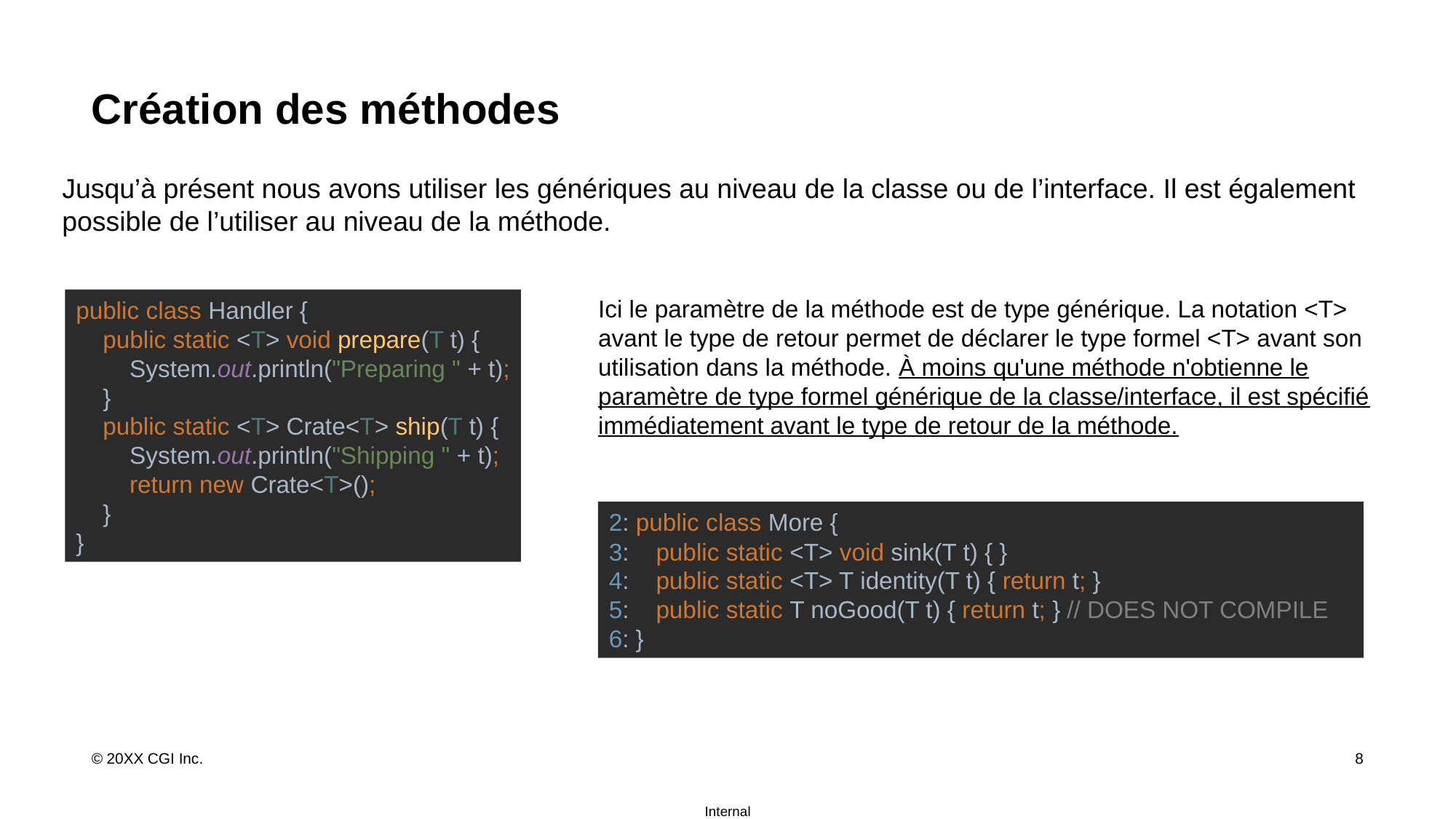

# Création des méthodes
Jusqu’à présent nous avons utiliser les génériques au niveau de la classe ou de l’interface. Il est également possible de l’utiliser au niveau de la méthode.

public class Handler {
    public static <T> void prepare(T t) {
        System.out.println("Preparing " + t);
    }
    public static <T> Crate<T> ship(T t) {
        System.out.println("Shipping " + t);
        return new Crate<T>();
    }
}
Ici le paramètre de la méthode est de type générique. La notation <T> avant le type de retour permet de déclarer le type formel <T> avant son utilisation dans la méthode. À moins qu'une méthode n'obtienne le paramètre de type formel générique de la classe/interface, il est spécifié immédiatement avant le type de retour de la méthode.

2: public class More {
3:    public static <T> void sink(T t) { }
4:    public static <T> T identity(T t) { return t; }
5:    public static T noGood(T t) { return t; } // DOES NOT COMPILE
6: }
8